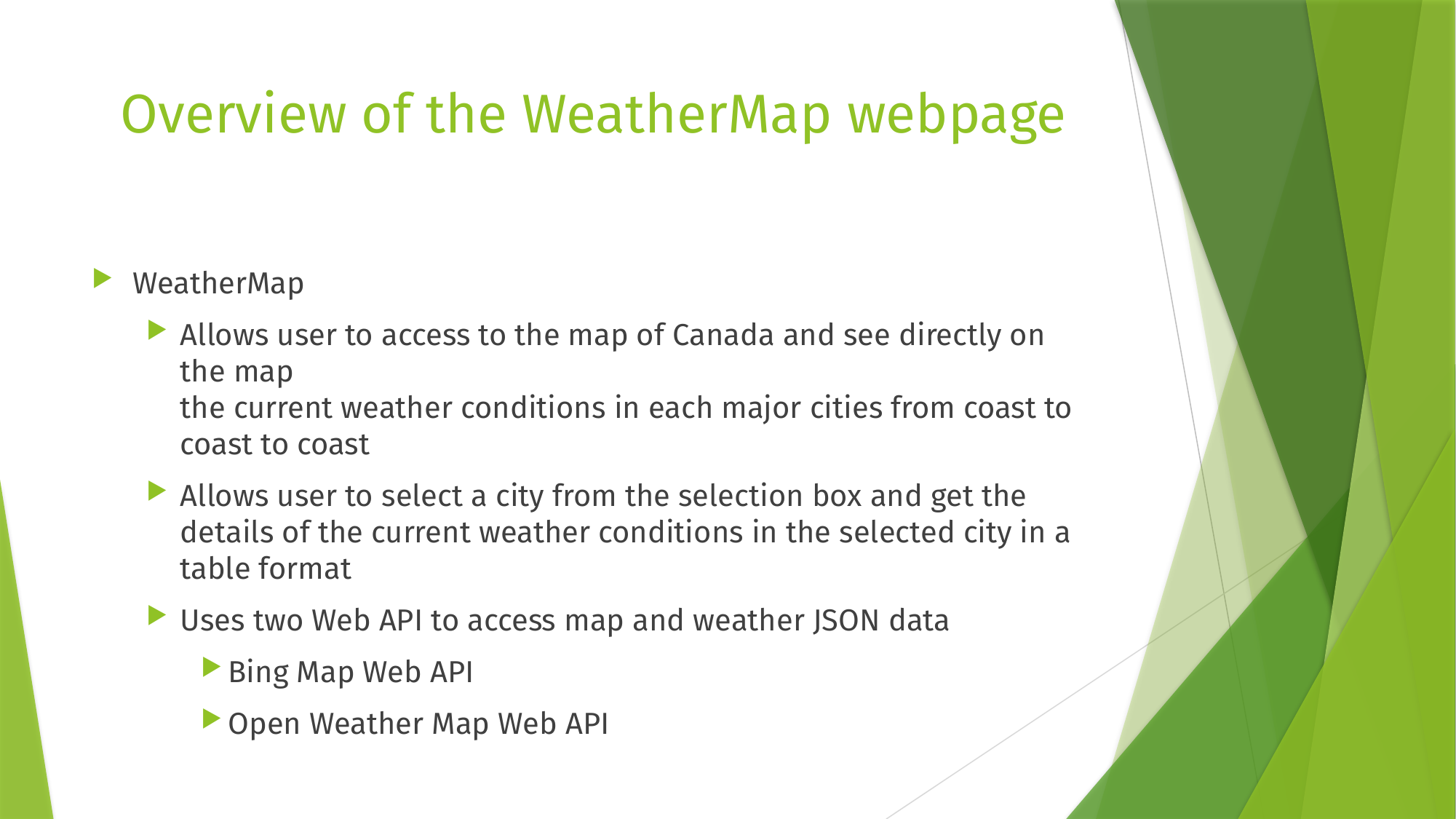

# Overview of the WeatherMap webpage
WeatherMap
Allows user to access to the map of Canada and see directly on the map
the current weather conditions in each major cities from coast to coast to coast
Allows user to select a city from the selection box and get the details of the current weather conditions in the selected city in a table format
Uses two Web API to access map and weather JSON data
Bing Map Web API
Open Weather Map Web API